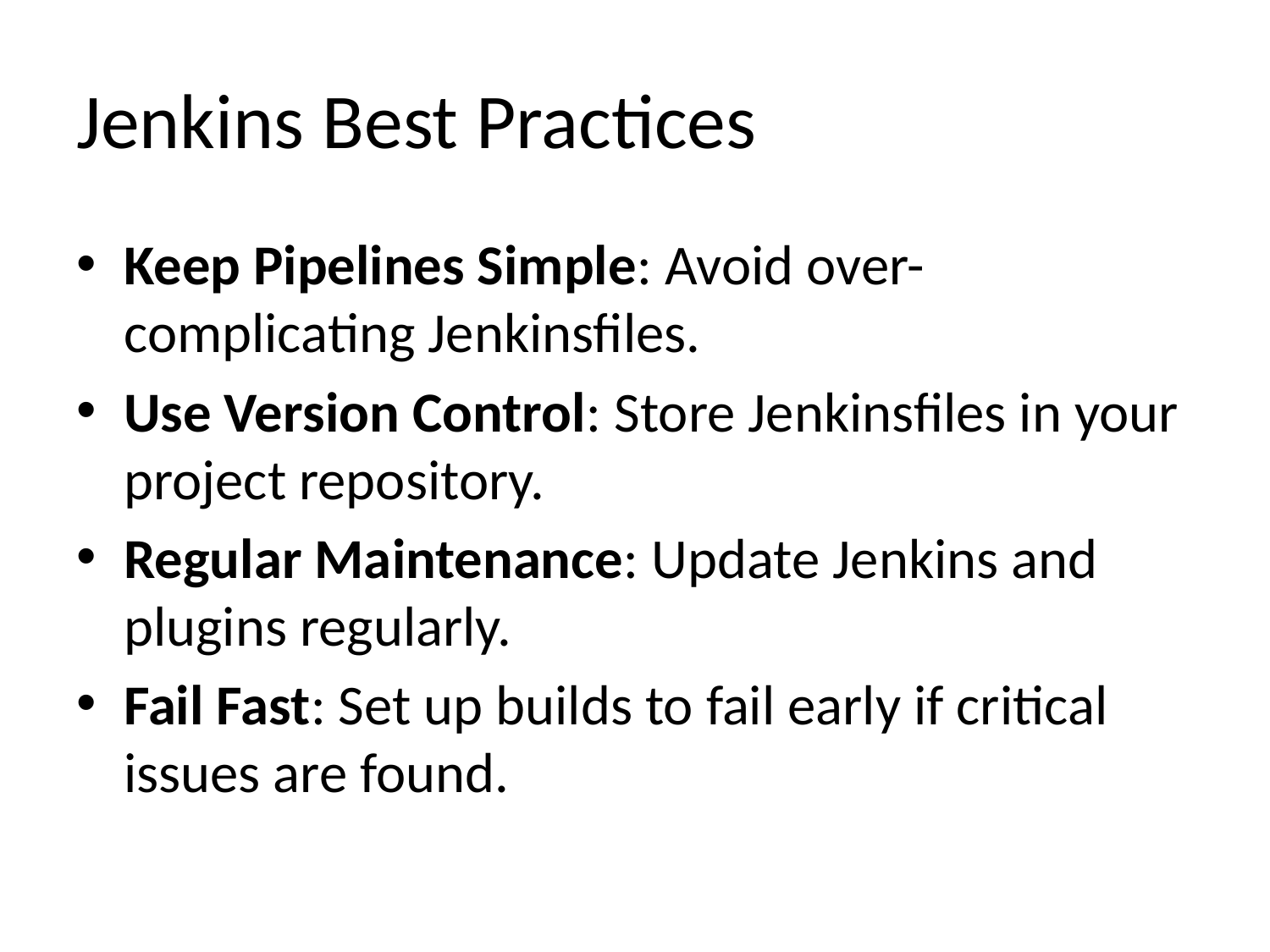

# Jenkins Best Practices
Keep Pipelines Simple: Avoid over-complicating Jenkinsfiles.
Use Version Control: Store Jenkinsfiles in your project repository.
Regular Maintenance: Update Jenkins and plugins regularly.
Fail Fast: Set up builds to fail early if critical issues are found.